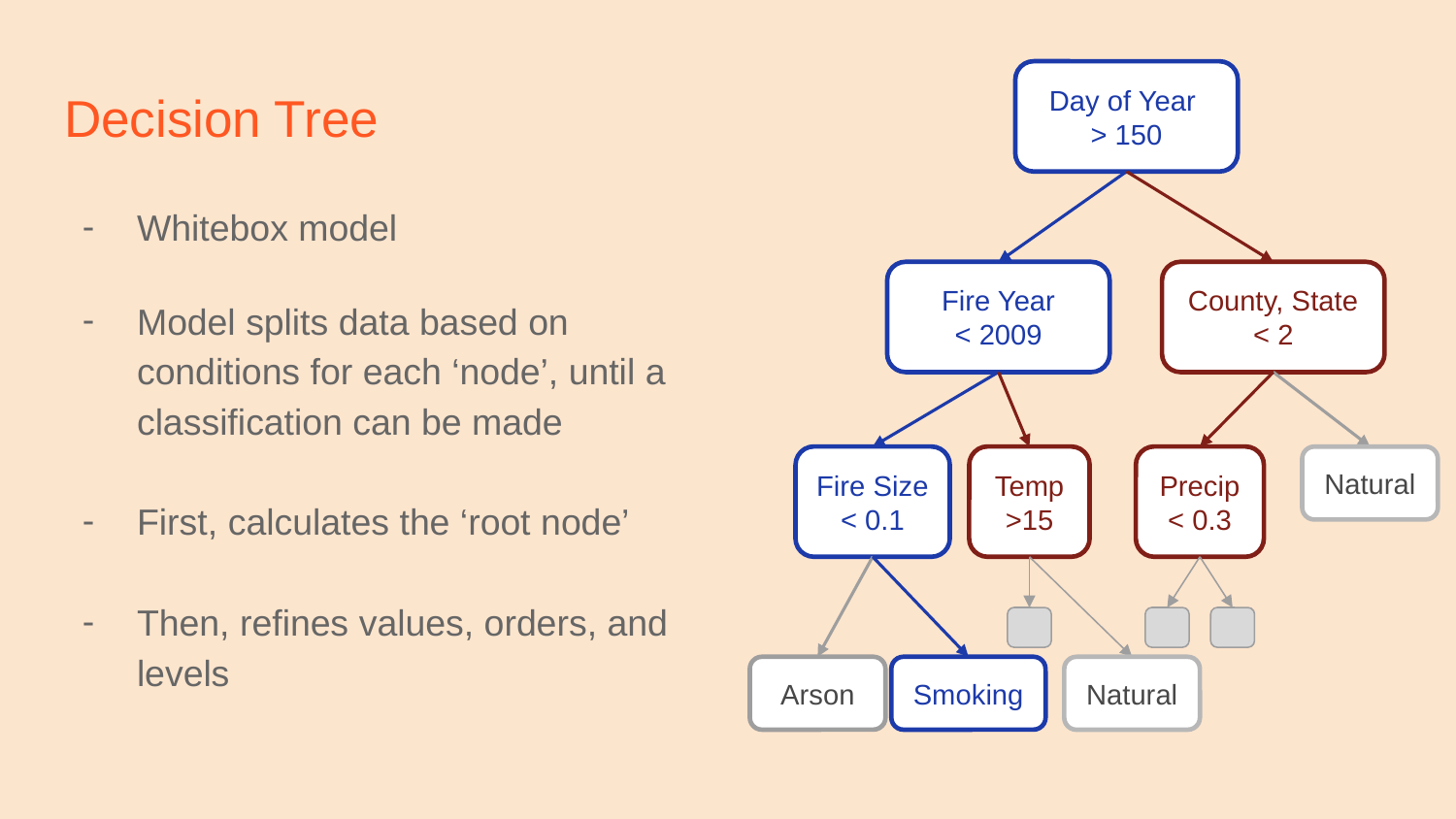

Day of Year
> 150
# Decision Tree
Whitebox model
Model splits data based on conditions for each ‘node’, until a classification can be made
First, calculates the ‘root node’
Then, refines values, orders, and levels
Fire Year
< 2009
County, State
< 2
Fire Size
< 0.1
Precip
< 0.3
Natural
Temp
>15

Arson
Smoking
Natural